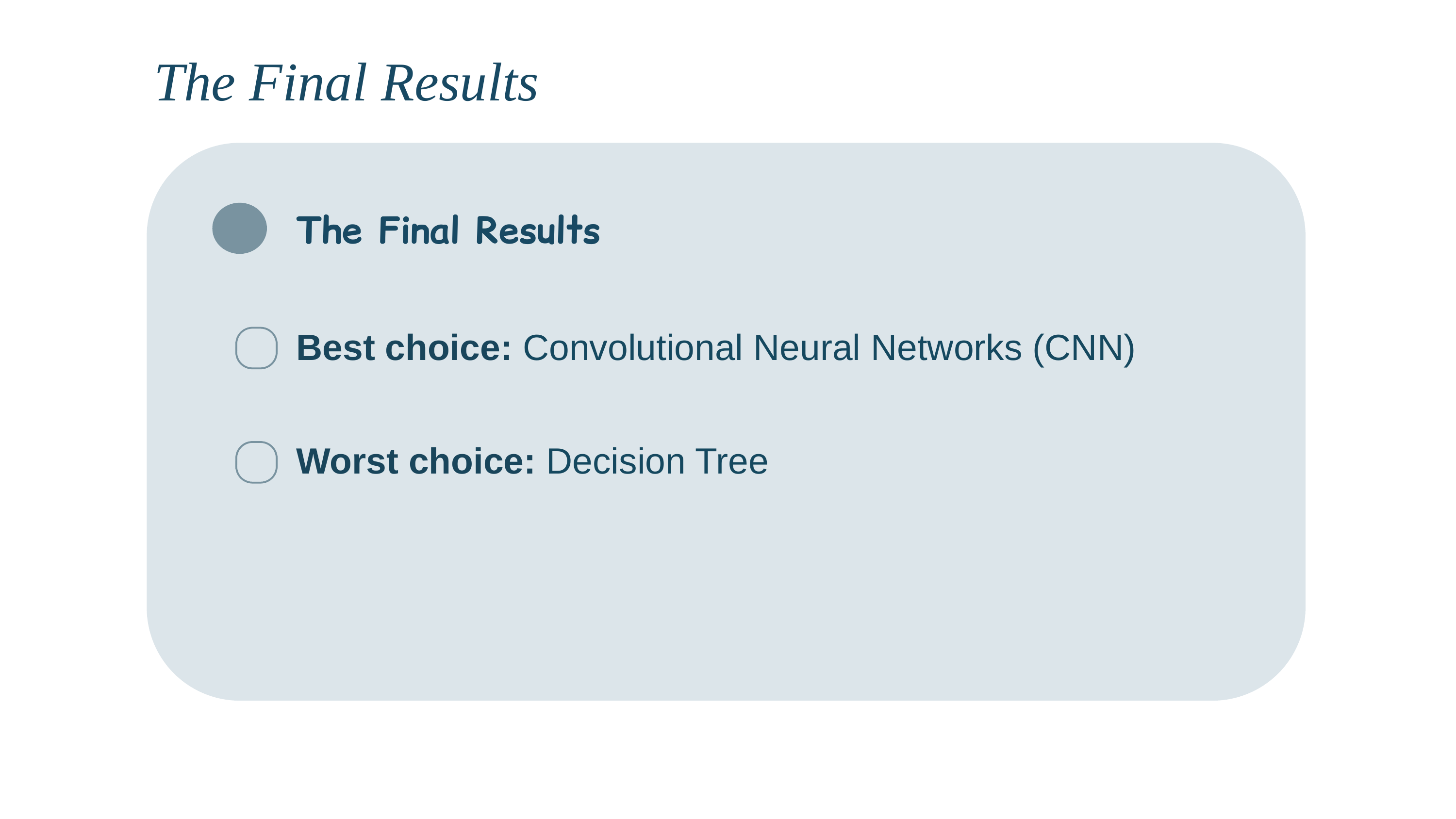

The Final Results

The Final Results

Best choice: Convolutional Neural Networks (CNN)

Worst choice: Decision Tree

01